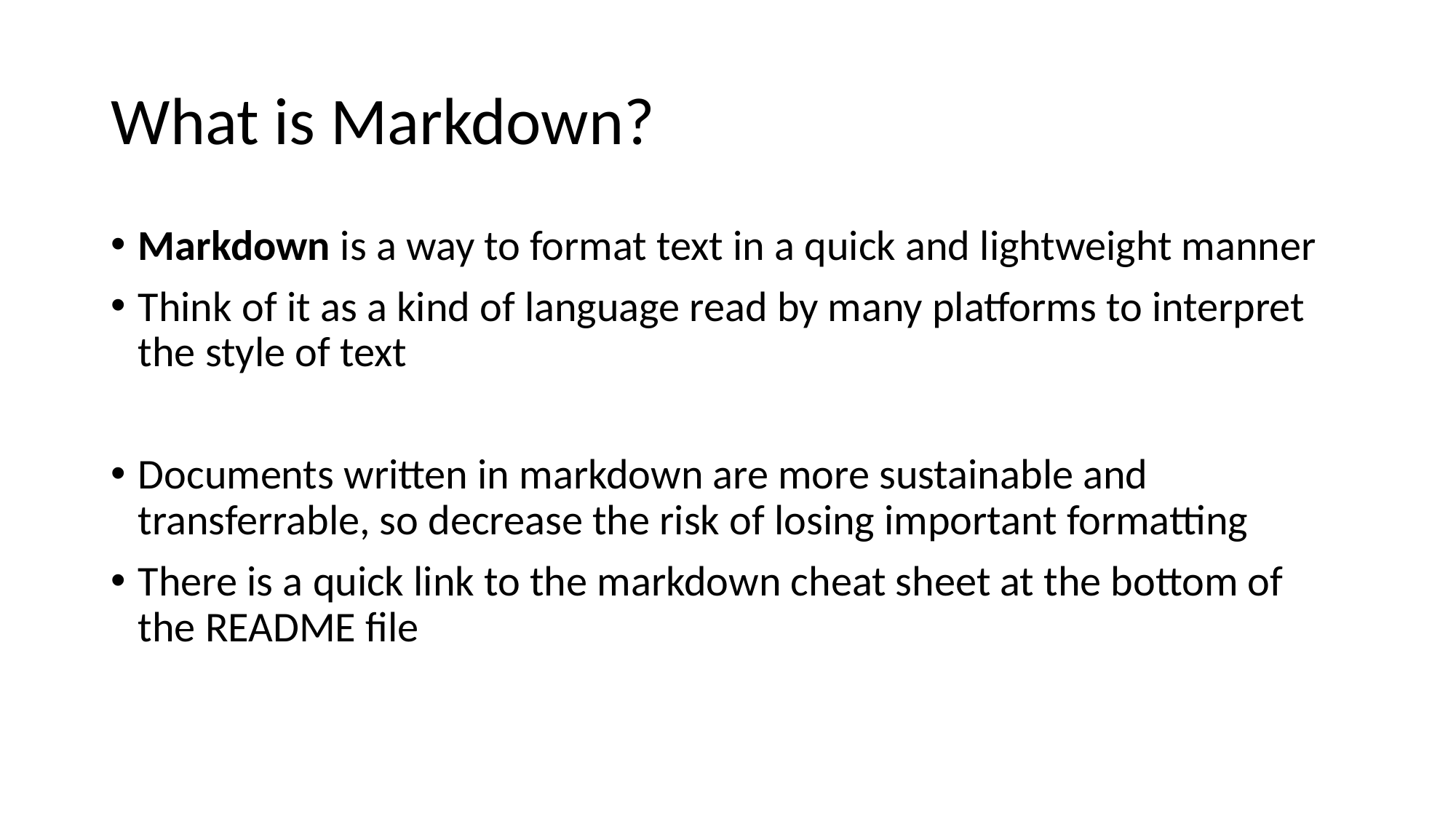

# What is Markdown?
Markdown is a way to format text in a quick and lightweight manner
Think of it as a kind of language read by many platforms to interpret the style of text

Documents written in markdown are more sustainable and transferrable, so decrease the risk of losing important formatting
There is a quick link to the markdown cheat sheet at the bottom of the README file